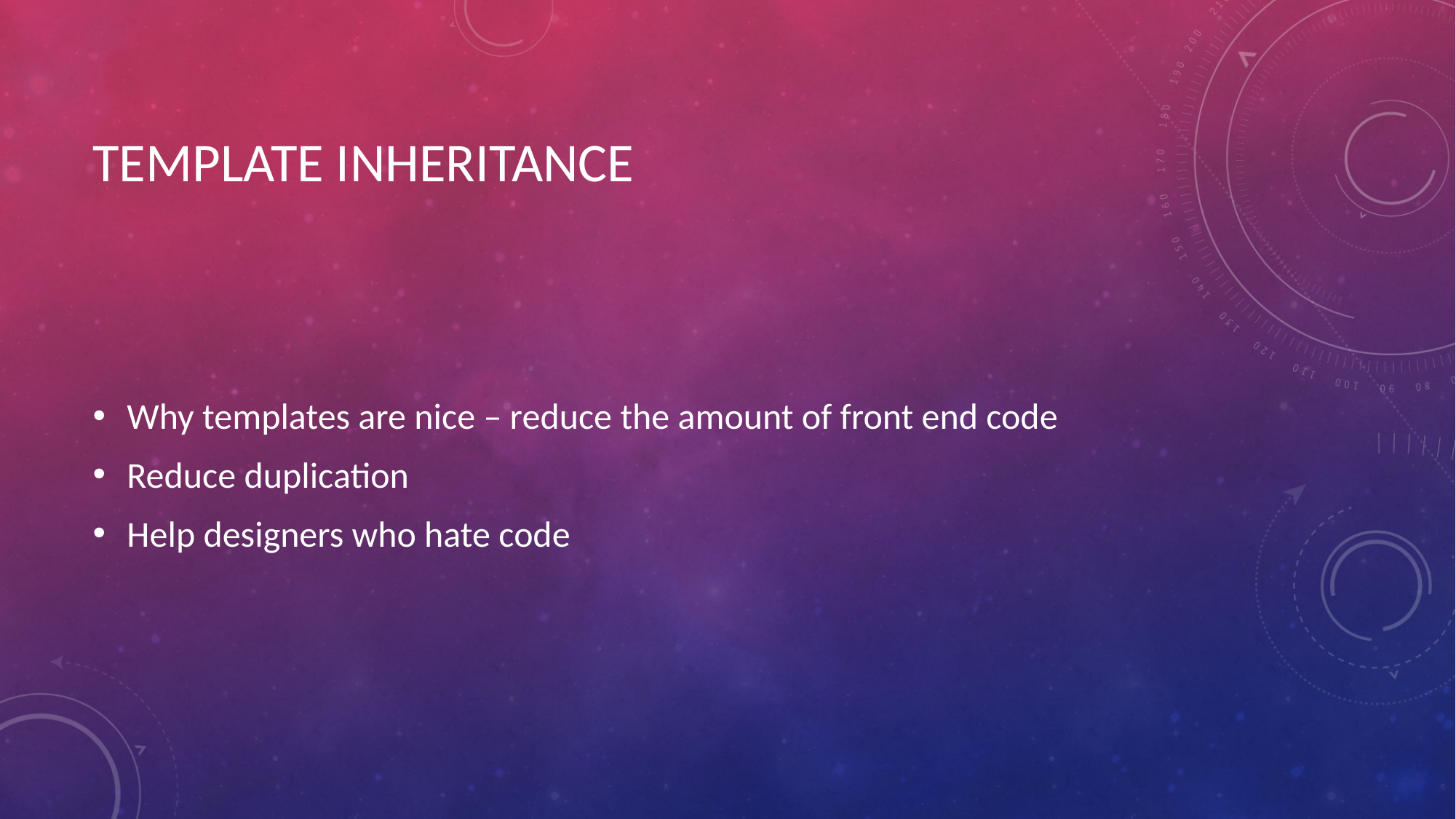

# Template inheritance
Why templates are nice – reduce the amount of front end code
Reduce duplication
Help designers who hate code